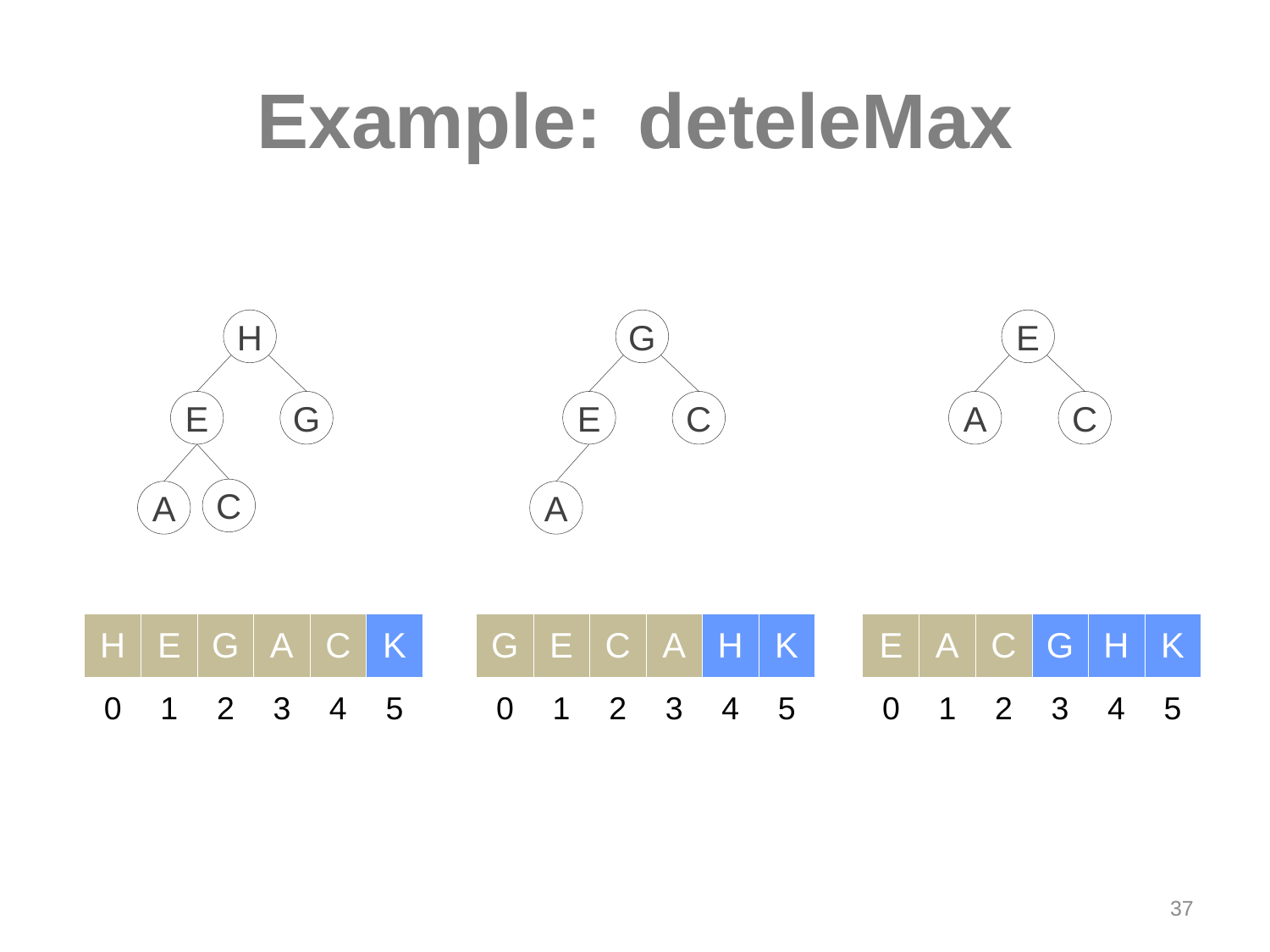

# Example: 	deteleMax
H
G
E
E
G
E
C
A
C
C
A
A
| H | E | G | A | C | K |
| --- | --- | --- | --- | --- | --- |
| 0 | 1 | 2 | 3 | 4 | 5 |
| G | E | C | A | H | K |
| --- | --- | --- | --- | --- | --- |
| 0 | 1 | 2 | 3 | 4 | 5 |
| E | A | C | G | H | K |
| --- | --- | --- | --- | --- | --- |
| 0 | 1 | 2 | 3 | 4 | 5 |
37